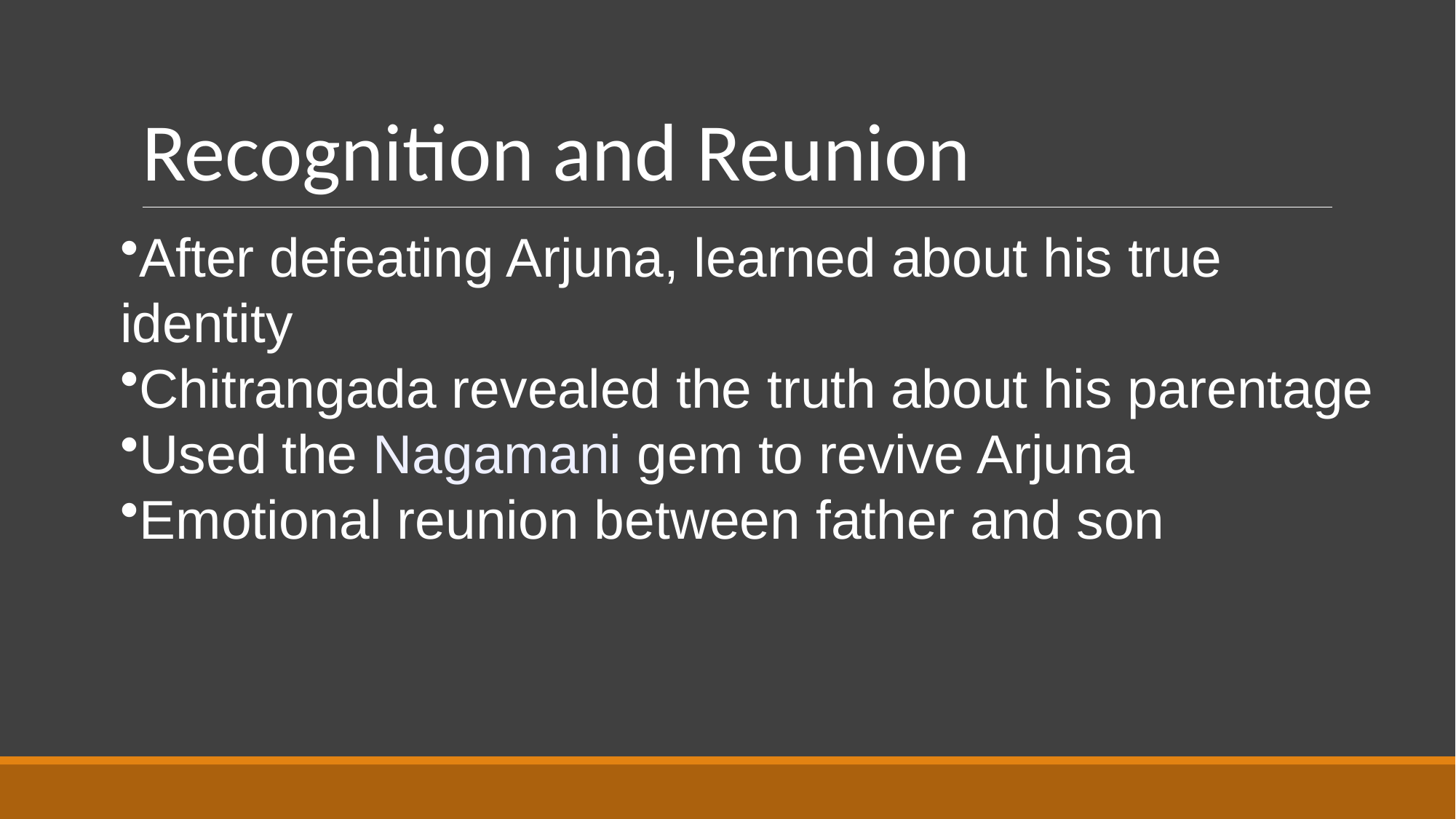

# Recognition and Reunion

After defeating Arjuna, learned about his true identity
Chitrangada revealed the truth about his parentage
Used the Nagamani gem to revive Arjuna
Emotional reunion between father and son